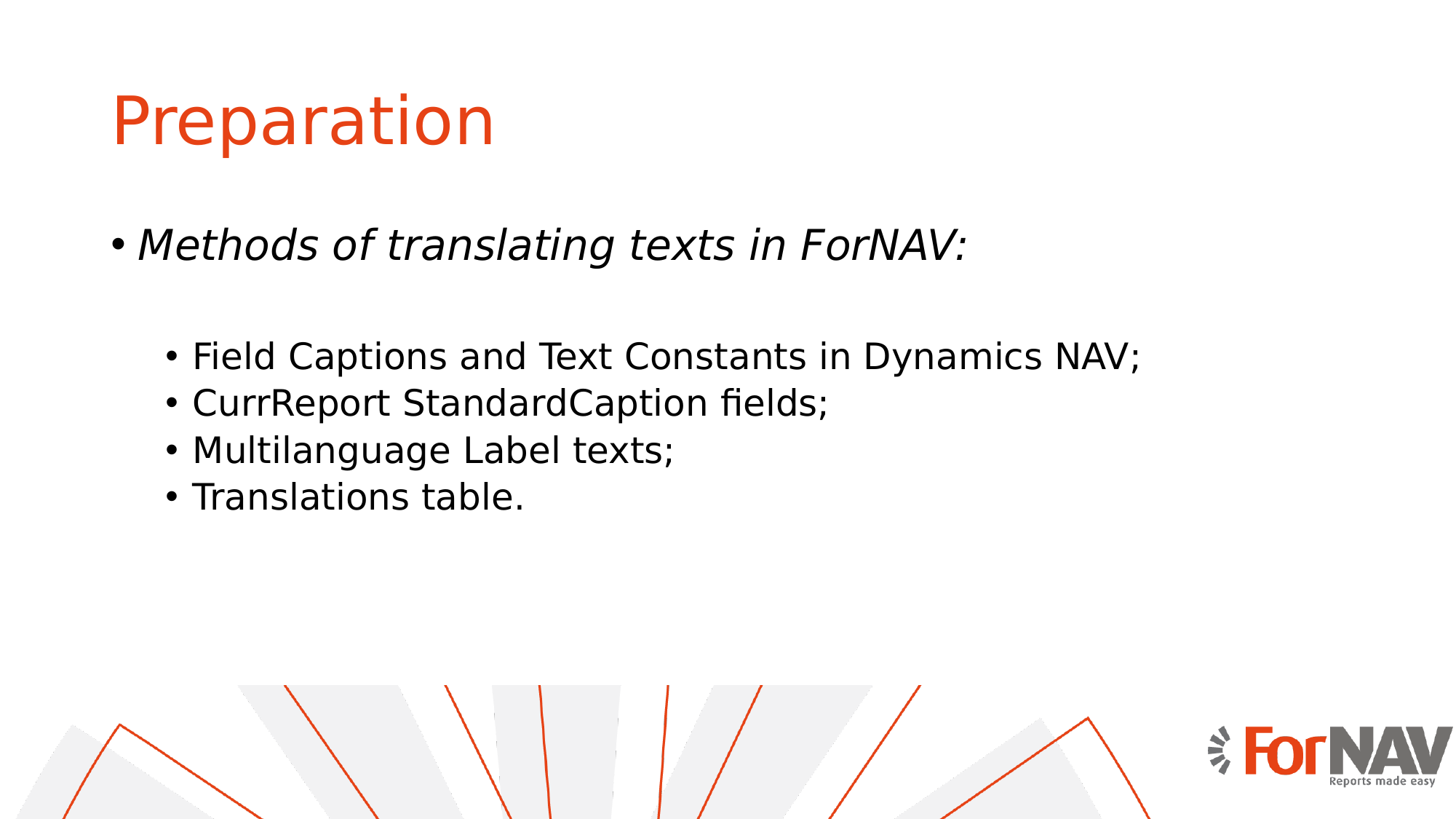

# Preparation
Methods of translating texts in ForNAV:

Field Captions and Text Constants in Dynamics NAV;
CurrReport StandardCaption fields;
Multilanguage Label texts;
Translations table.